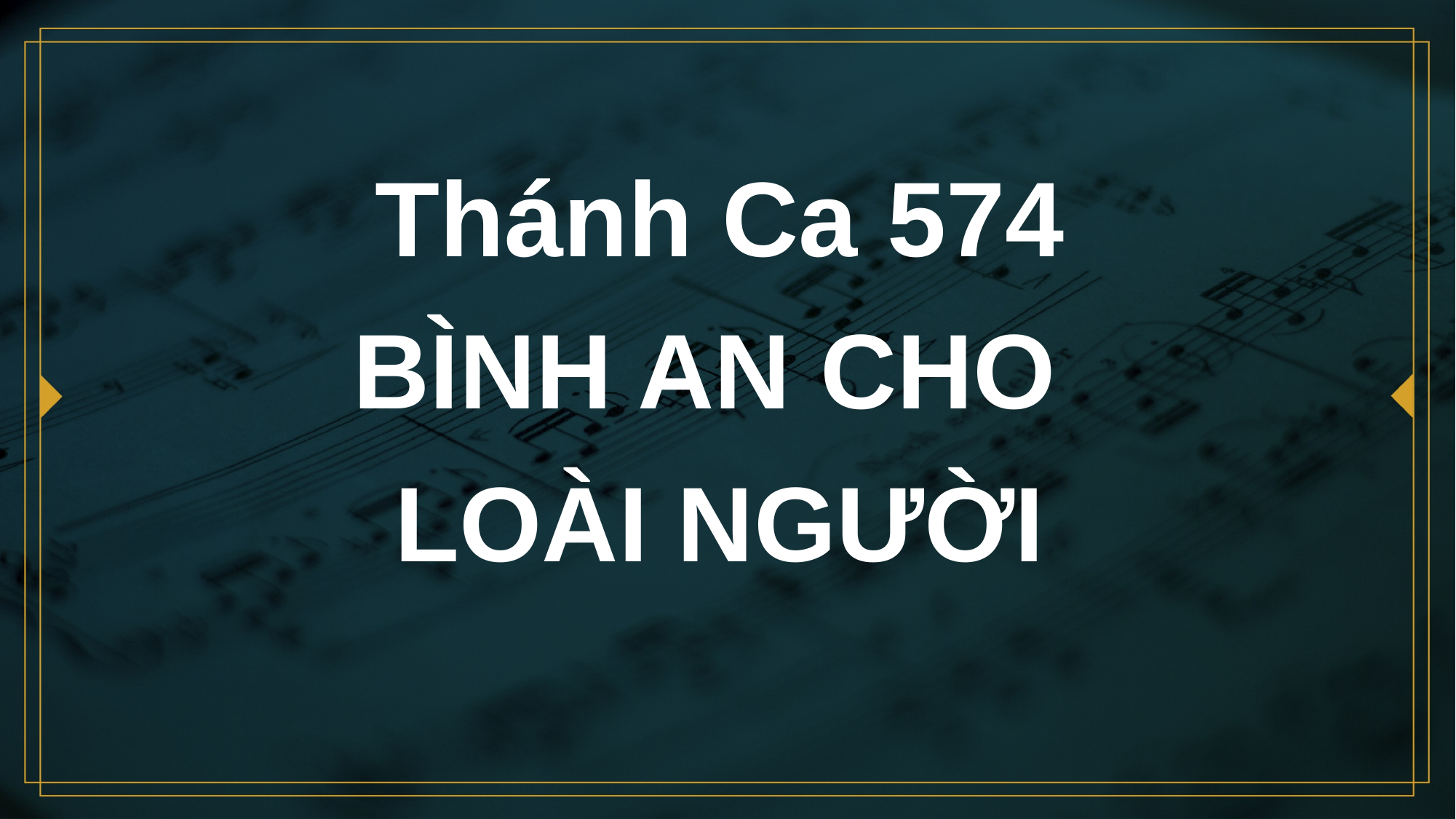

# Thánh Ca 574 BÌNH AN CHO LOÀI NGƯỜI